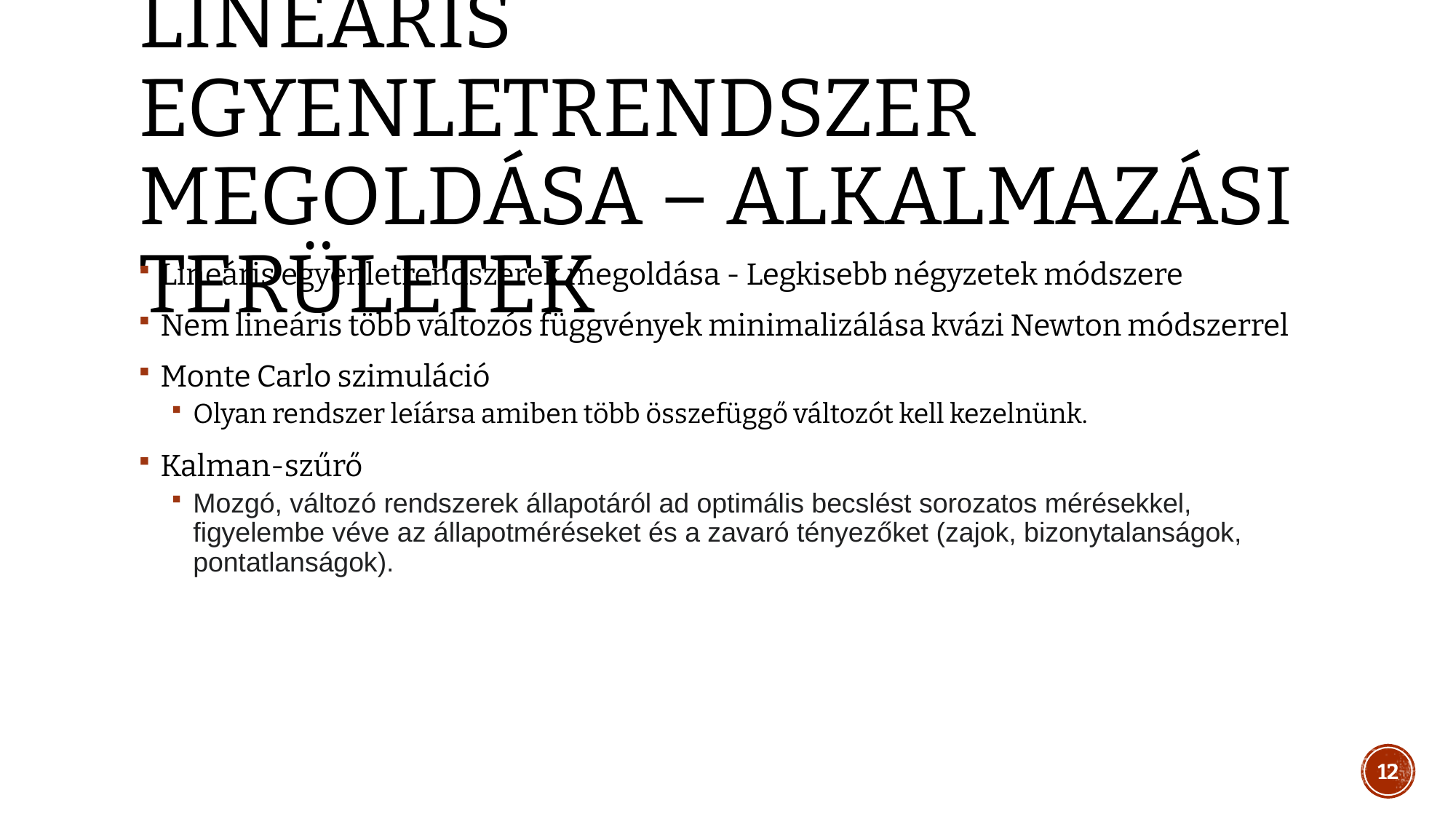

# Lineáris egyenletrendszer megoldása – Alkalmazási területek
Lineáris egyenletrendszerek megoldása - Legkisebb négyzetek módszere
Nem lineáris több változós függvények minimalizálása kvázi Newton módszerrel
Monte Carlo szimuláció
Olyan rendszer leíársa amiben több összefüggő változót kell kezelnünk.
Kalman-szűrő
Mozgó, változó rendszerek állapotáról ad optimális becslést sorozatos mérésekkel, figyelembe véve az állapotméréseket és a zavaró tényezőket (zajok, bizonytalanságok, pontatlanságok).

12